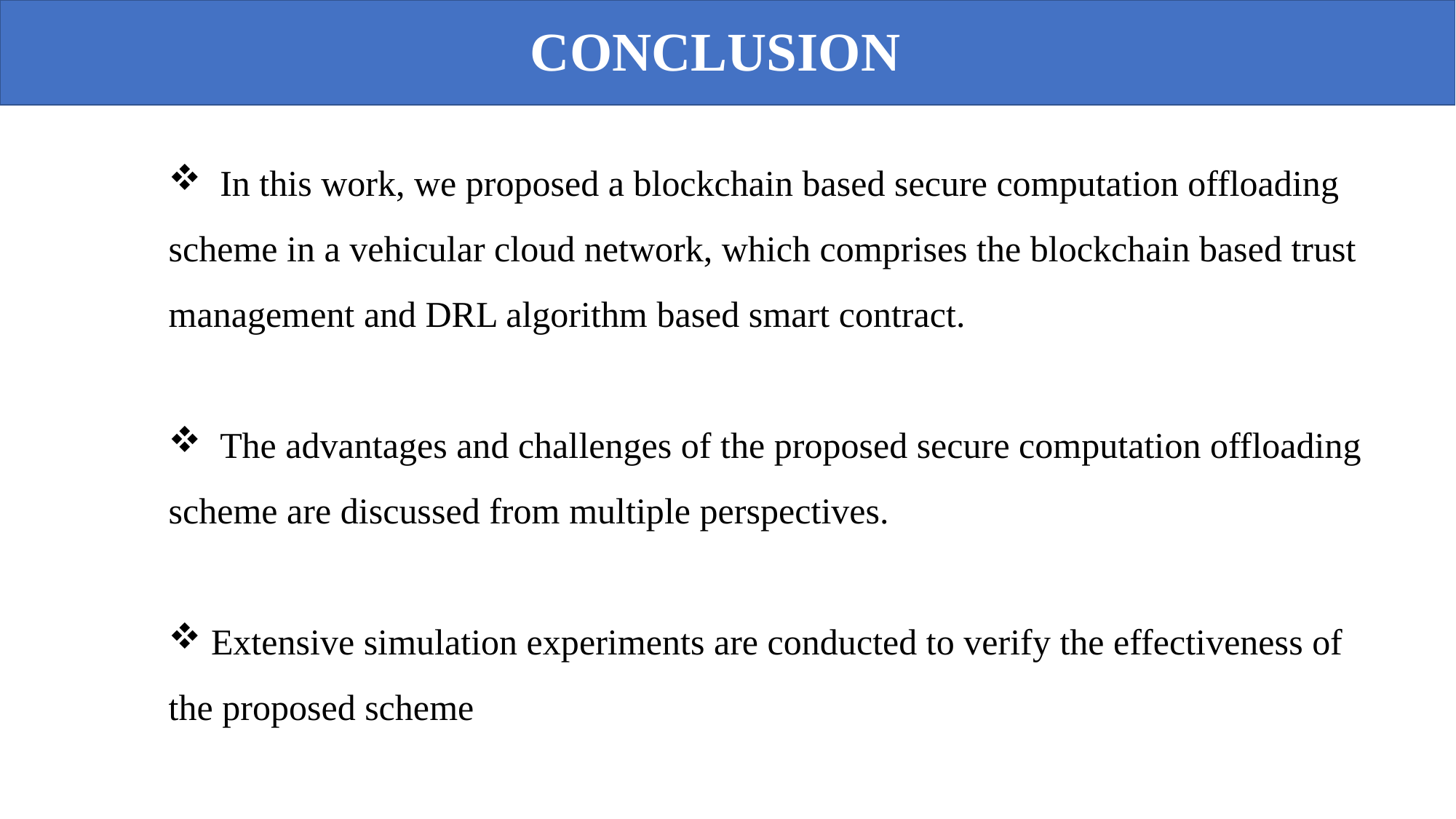

CONCLUSION

  In this work, we proposed a blockchain based secure computation offloading scheme in a vehicular cloud network, which comprises the blockchain based trust management and DRL algorithm based smart contract.

  The advantages and challenges of the proposed secure computation offloading scheme are discussed from multiple perspectives.

 Extensive simulation experiments are conducted to verify the effectiveness of the proposed scheme